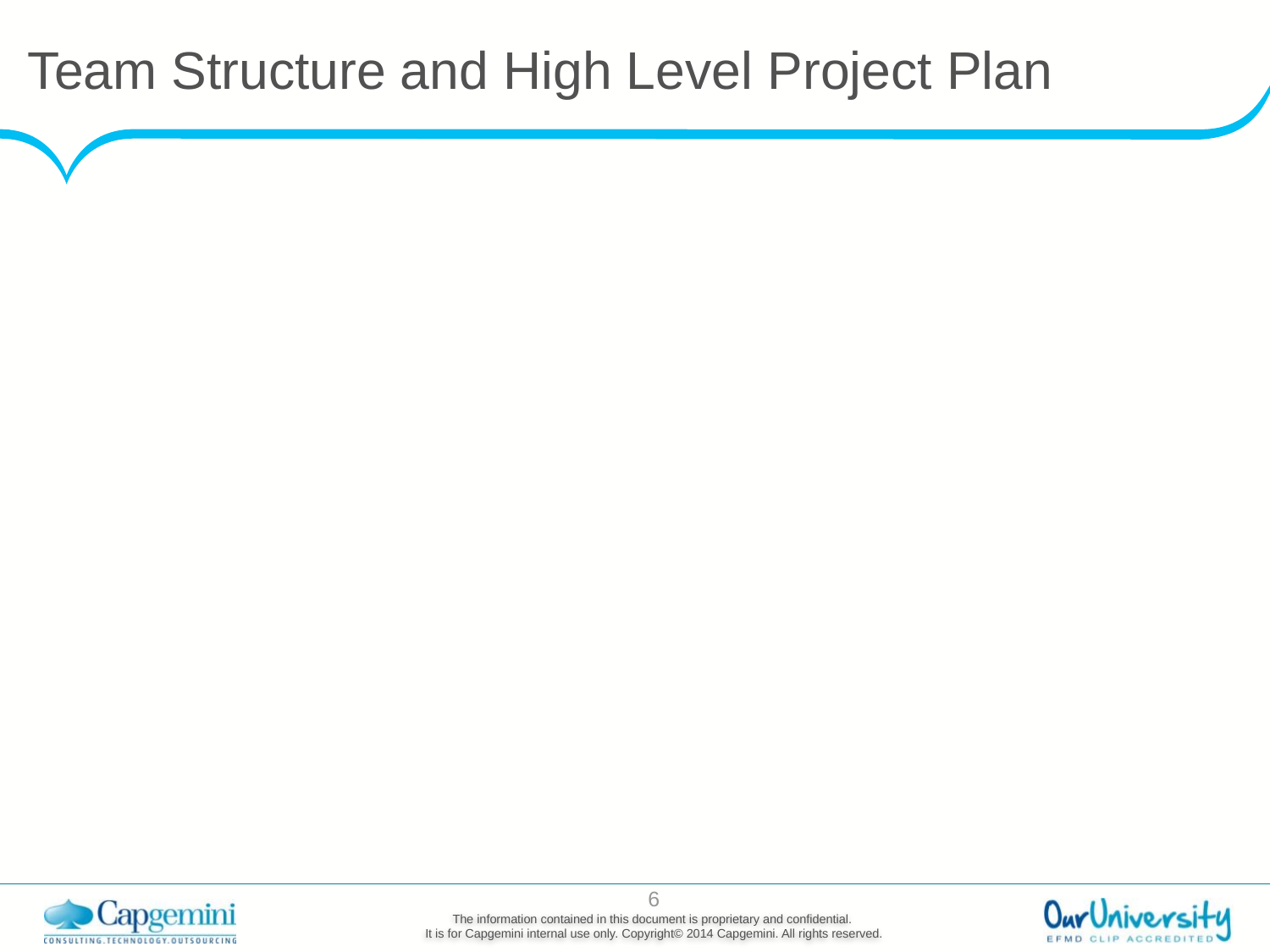

Team Structure and High Level Project Plan